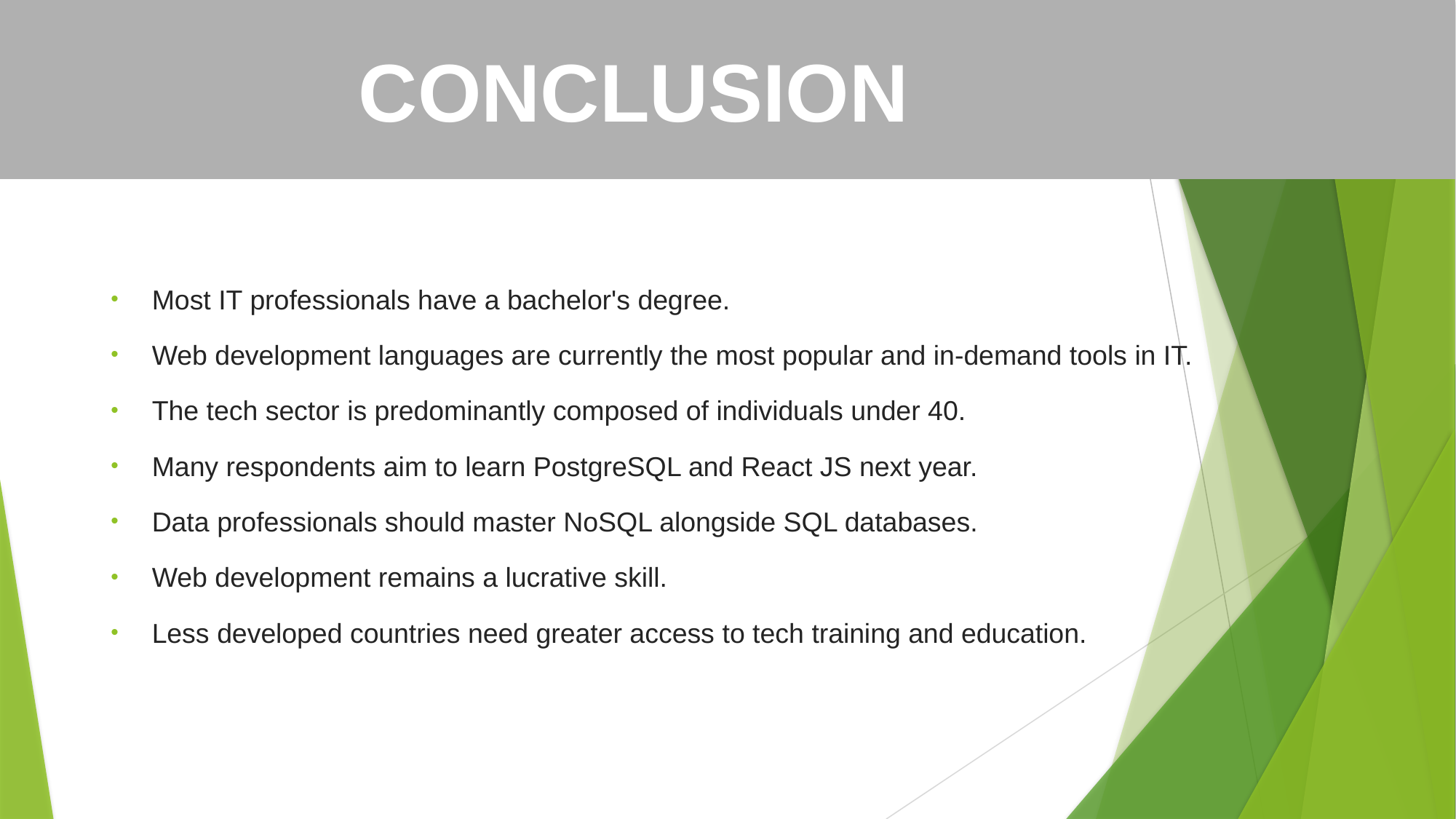

# Outline
CONCLUSION
Most IT professionals have a bachelor's degree.
Web development languages are currently the most popular and in-demand tools in IT.
The tech sector is predominantly composed of individuals under 40.
Many respondents aim to learn PostgreSQL and React JS next year.
Data professionals should master NoSQL alongside SQL databases.
Web development remains a lucrative skill.
Less developed countries need greater access to tech training and education.